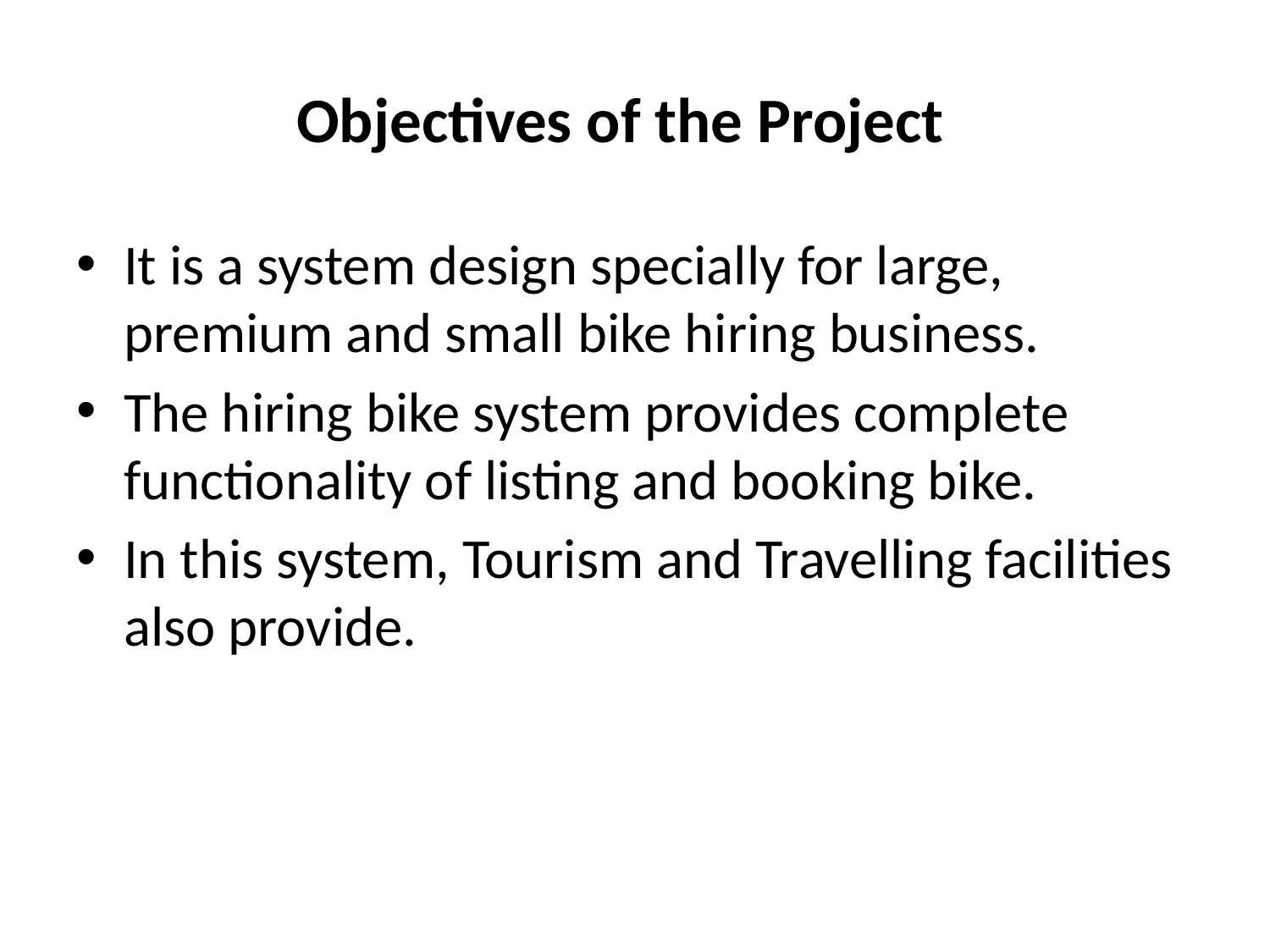

# Objectives of the Project
It is a system design specially for large, premium and small bike hiring business.
The hiring bike system provides complete functionality of listing and booking bike.
In this system, Tourism and Travelling facilities also provide.